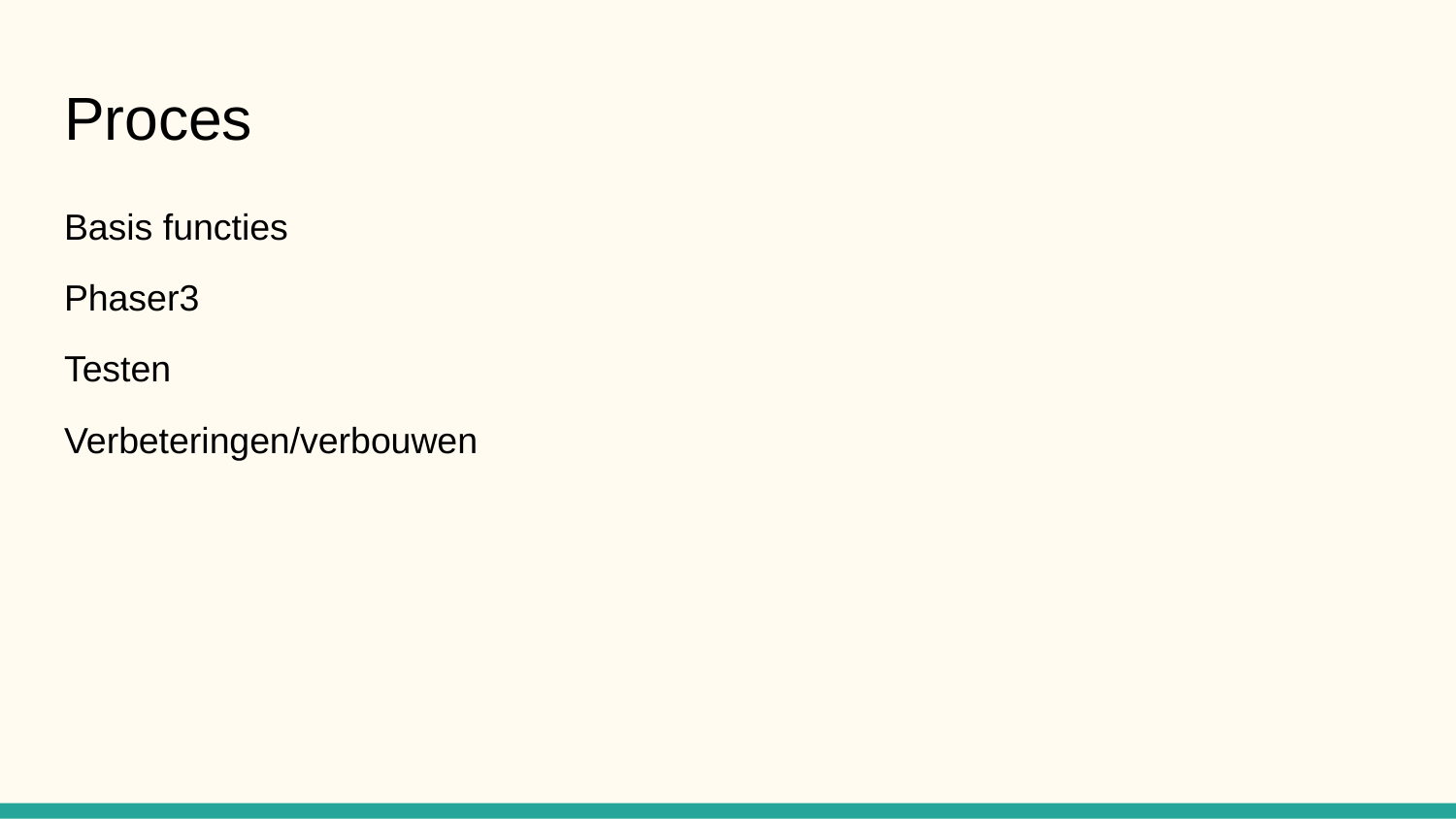

# Proces
Basis functies
Phaser3
Testen
Verbeteringen/verbouwen